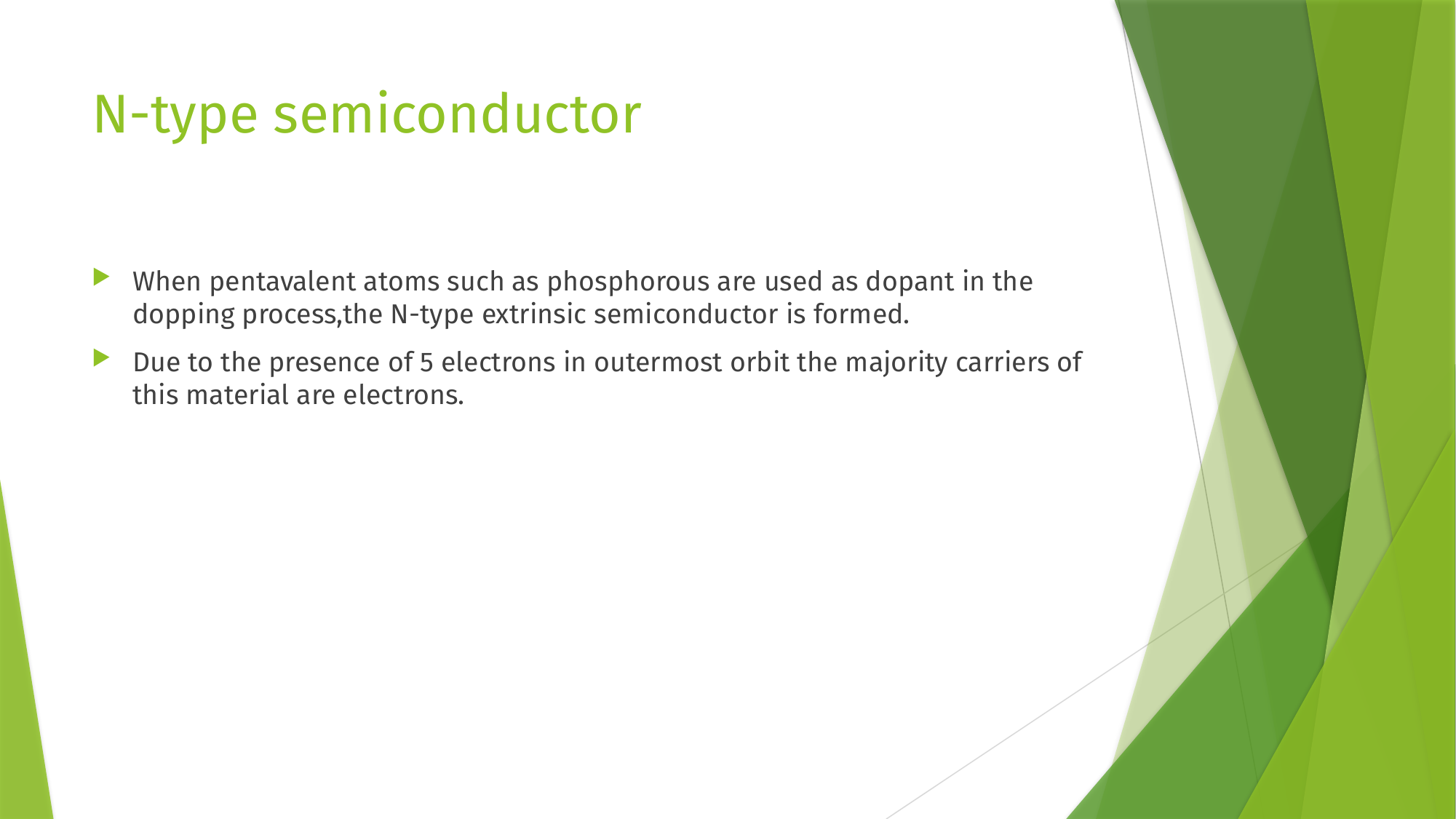

# N-type semiconductor
When pentavalent atoms such as phosphorous are used as dopant in the dopping process,the N-type extrinsic semiconductor is formed.
Due to the presence of 5 electrons in outermost orbit the majority carriers of this material are electrons.